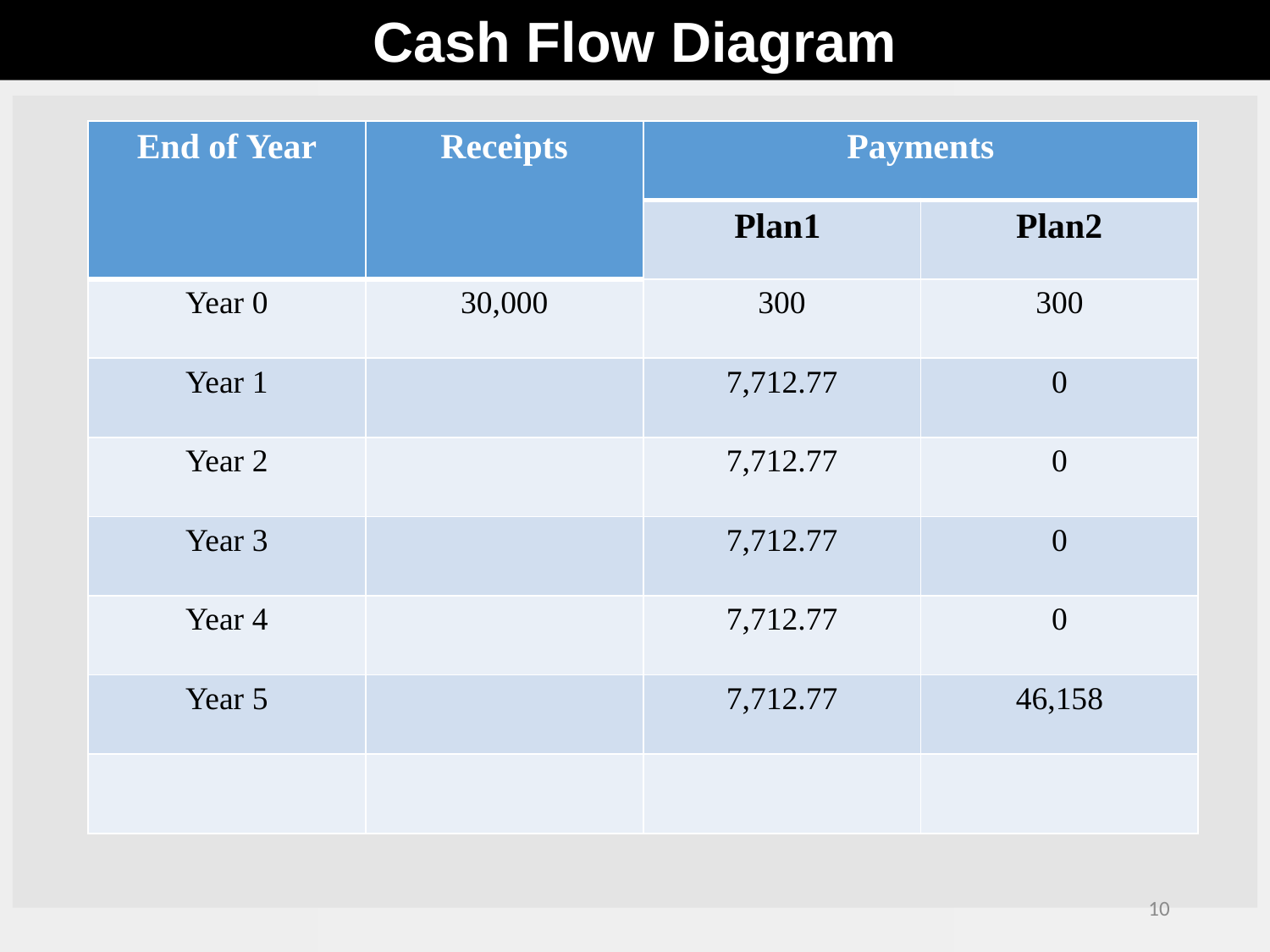

Cash Flow Diagram

| End of Year | Receipts | Payments |  |
| --- | --- | --- | --- |
|  |  | Plan1 | Plan2 |
| Year 0 | 30,000 | 300 | 300 |
| Year 1 |  | 7,712.77 | 0 |
| Year 2 |  | 7,712.77 | 0 |
| Year 3 |  | 7,712.77 | 0 |
| Year 4 |  | 7,712.77 | 0 |
| Year 5 |  | 7,712.77 | 46,158 |
|  |  |  |  |
10